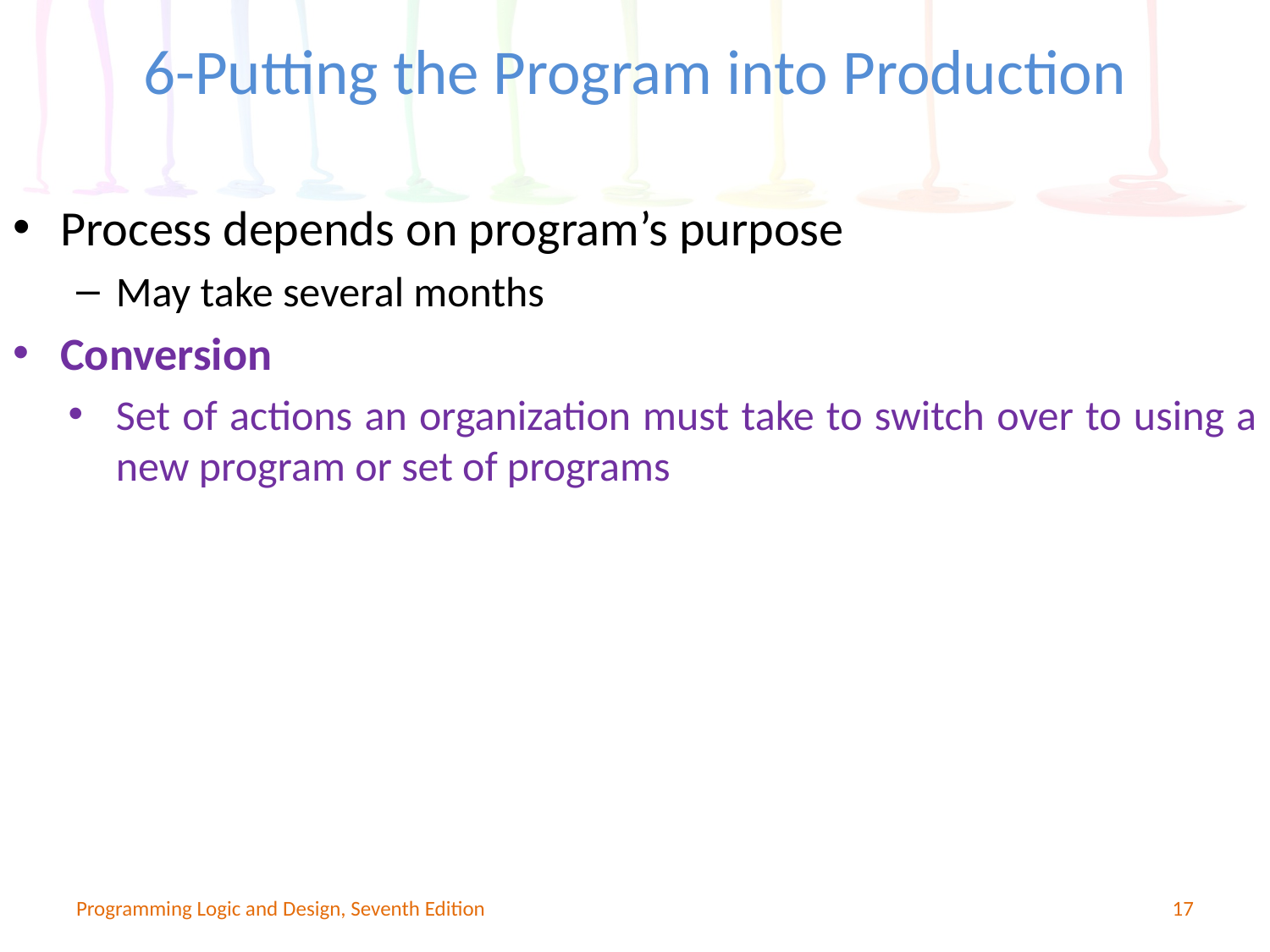

# 6-Putting the Program into Production
Process depends on program’s purpose
May take several months
Conversion
Set of actions an organization must take to switch over to using a new program or set of programs
Programming Logic and Design, Seventh Edition
17